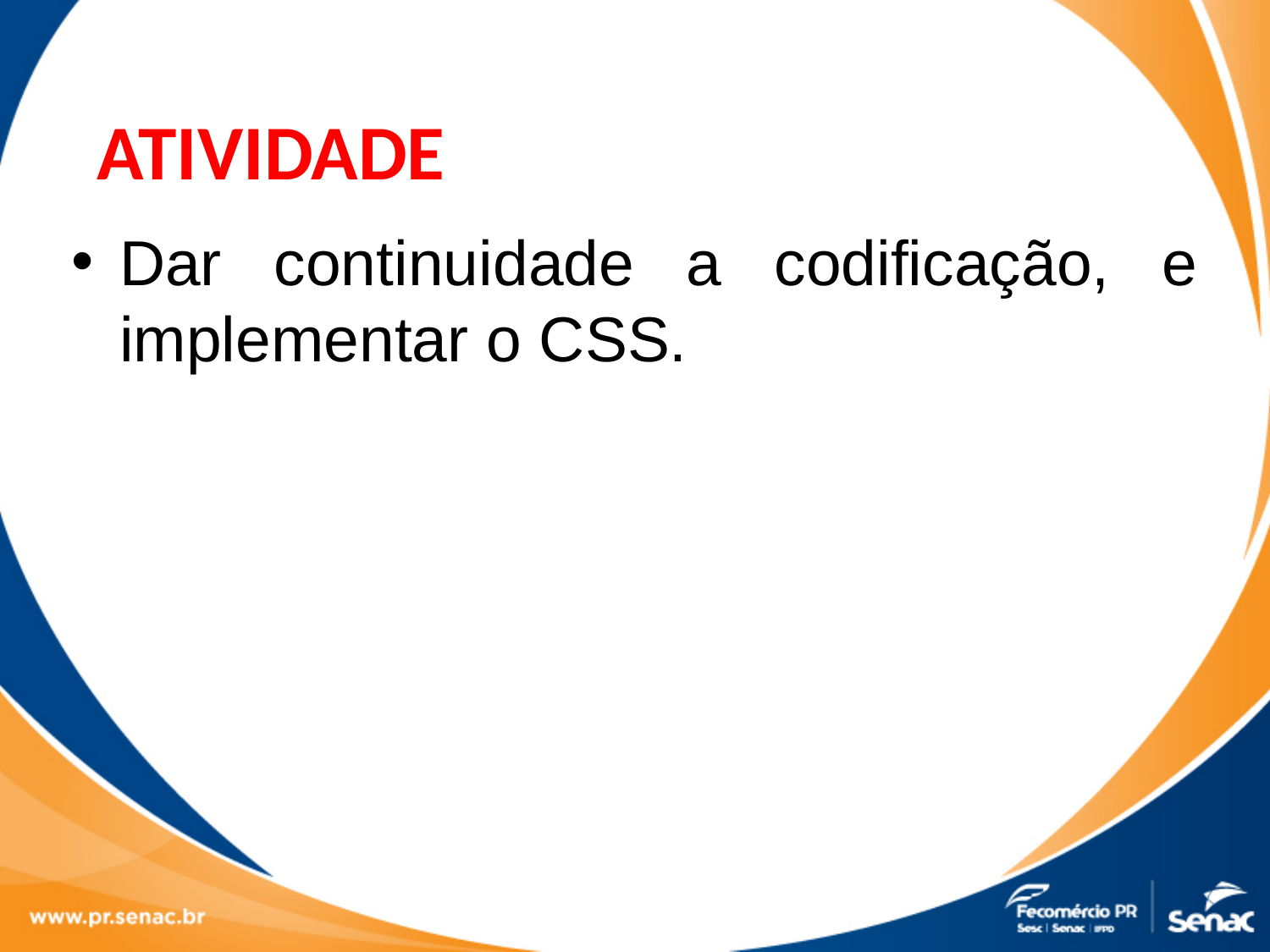

ATIVIDADE

Dar continuidade a codificação, e implementar o CSS.